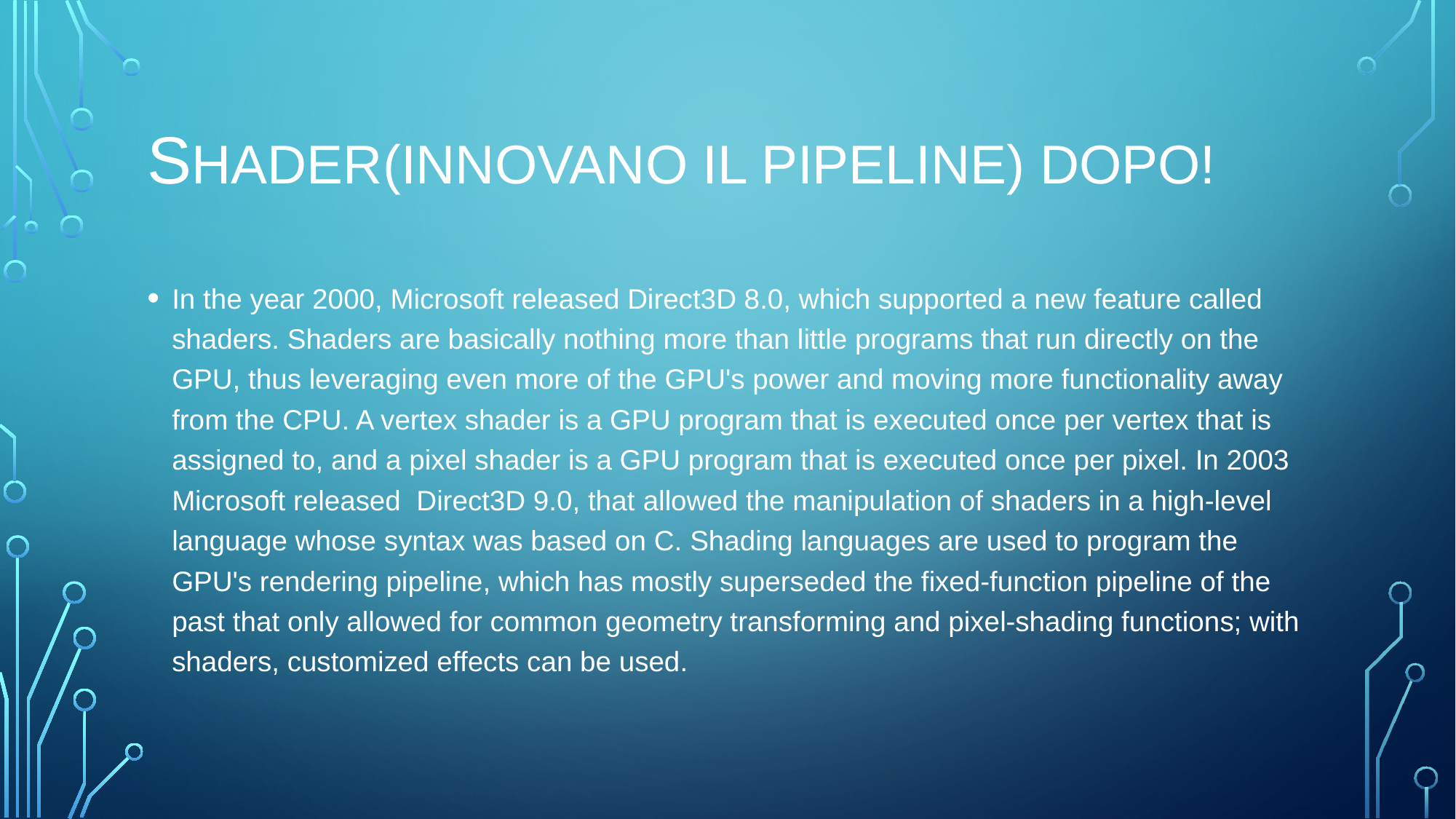

# Shader(innovano il pipeline) dopo!
In the year 2000, Microsoft released Direct3D 8.0, which supported a new feature called shaders. Shaders are basically nothing more than little programs that run directly on the GPU, thus leveraging even more of the GPU's power and moving more functionality away from the CPU. A vertex shader is a GPU program that is executed once per vertex that is assigned to, and a pixel shader is a GPU program that is executed once per pixel. In 2003 Microsoft released  Direct3D 9.0, that allowed the manipulation of shaders in a high-level language whose syntax was based on C. Shading languages are used to program the GPU's rendering pipeline, which has mostly superseded the fixed-function pipeline of the past that only allowed for common geometry transforming and pixel-shading functions; with shaders, customized effects can be used.